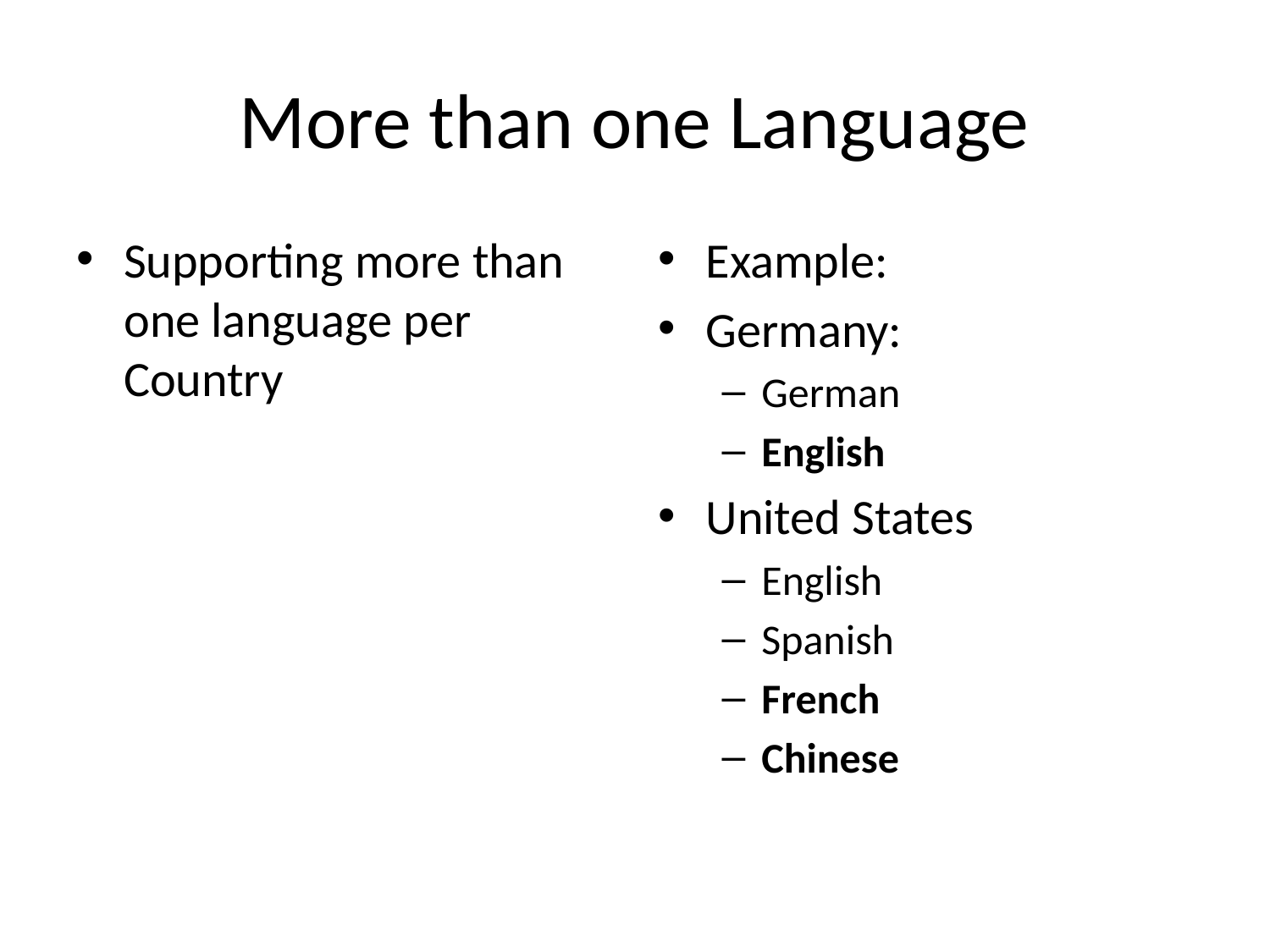

# More than one Language
Supporting more than one language per Country

Example:
Germany:
German
English
United States
English
Spanish
French
Chinese